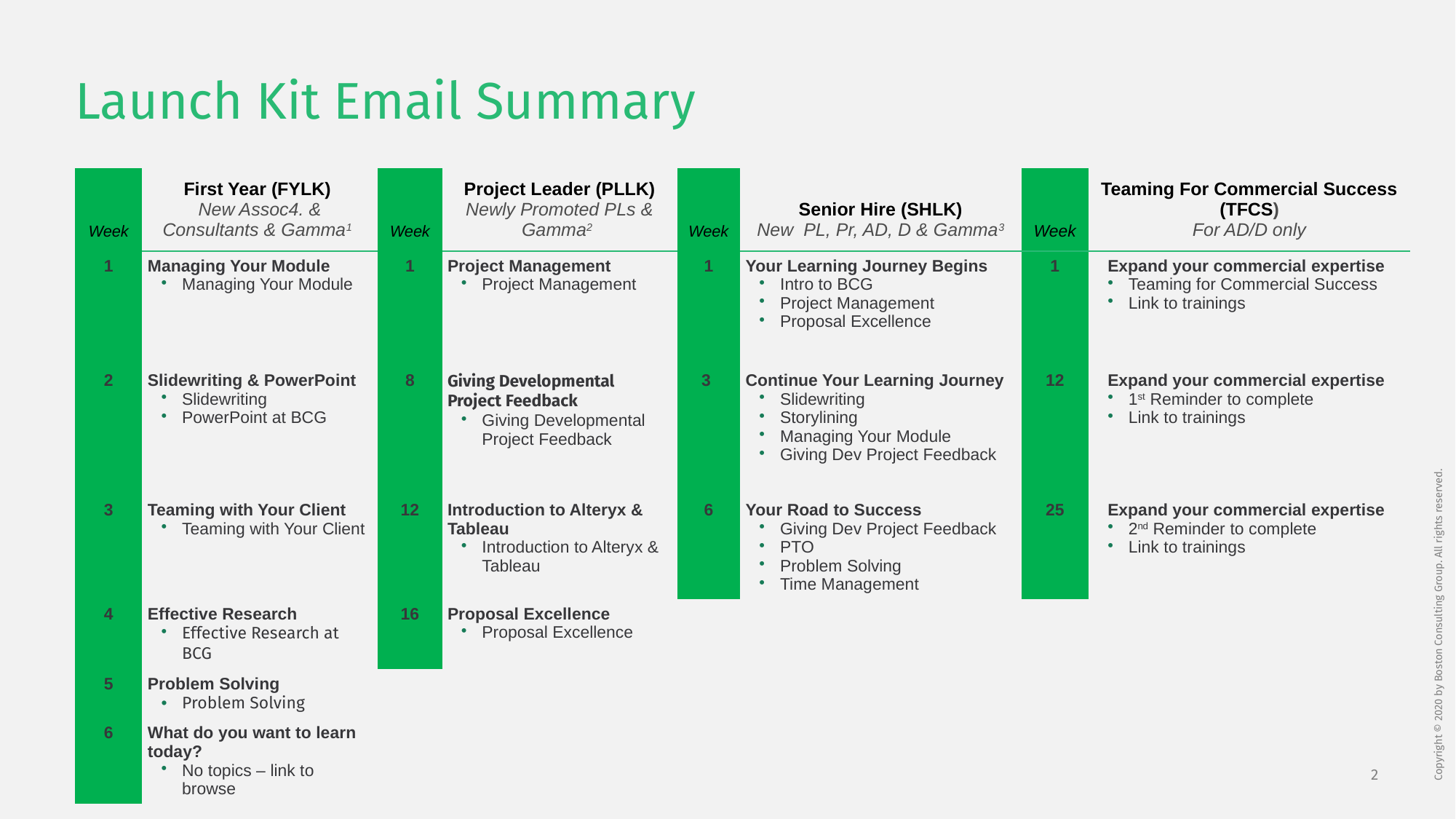

# Launch Kit Email Summary
| Week | First Year (FYLK) New Assoc4. & Consultants & Gamma1 | Week | Project Leader (PLLK) Newly Promoted PLs & Gamma2 | Week | Senior Hire (SHLK) New PL, Pr, AD, D & Gamma3 | Week | Teaming For Commercial Success (TFCS) For AD/D only |
| --- | --- | --- | --- | --- | --- | --- | --- |
| 1 | Managing Your Module Managing Your Module | 1 | Project Management Project Management | 1 | Your Learning Journey Begins Intro to BCG Project Management Proposal Excellence | 1 | Expand your commercial expertise Teaming for Commercial Success Link to trainings |
| 2 | Slidewriting & PowerPoint Slidewriting PowerPoint at BCG | 8 | Giving Developmental Project Feedback Giving Developmental Project Feedback | 3 | Continue Your Learning Journey Slidewriting Storylining Managing Your Module Giving Dev Project Feedback | 12 | Expand your commercial expertise 1st Reminder to complete Link to trainings |
| 3 | Teaming with Your Client Teaming with Your Client | 12 | Introduction to Alteryx & Tableau Introduction to Alteryx & Tableau | 6 | Your Road to Success Giving Dev Project Feedback PTO Problem Solving Time Management | 25 | Expand your commercial expertise 2nd Reminder to complete Link to trainings |
| 4 | Effective Research Effective Research at BCG | 16 | Proposal Excellence Proposal Excellence |  |  |  |  |
| 5 | Problem Solving Problem Solving |  |  |  |  |  |  |
| 6 | What do you want to learn today? No topics – link to browse |  |  |  |  |  |  |